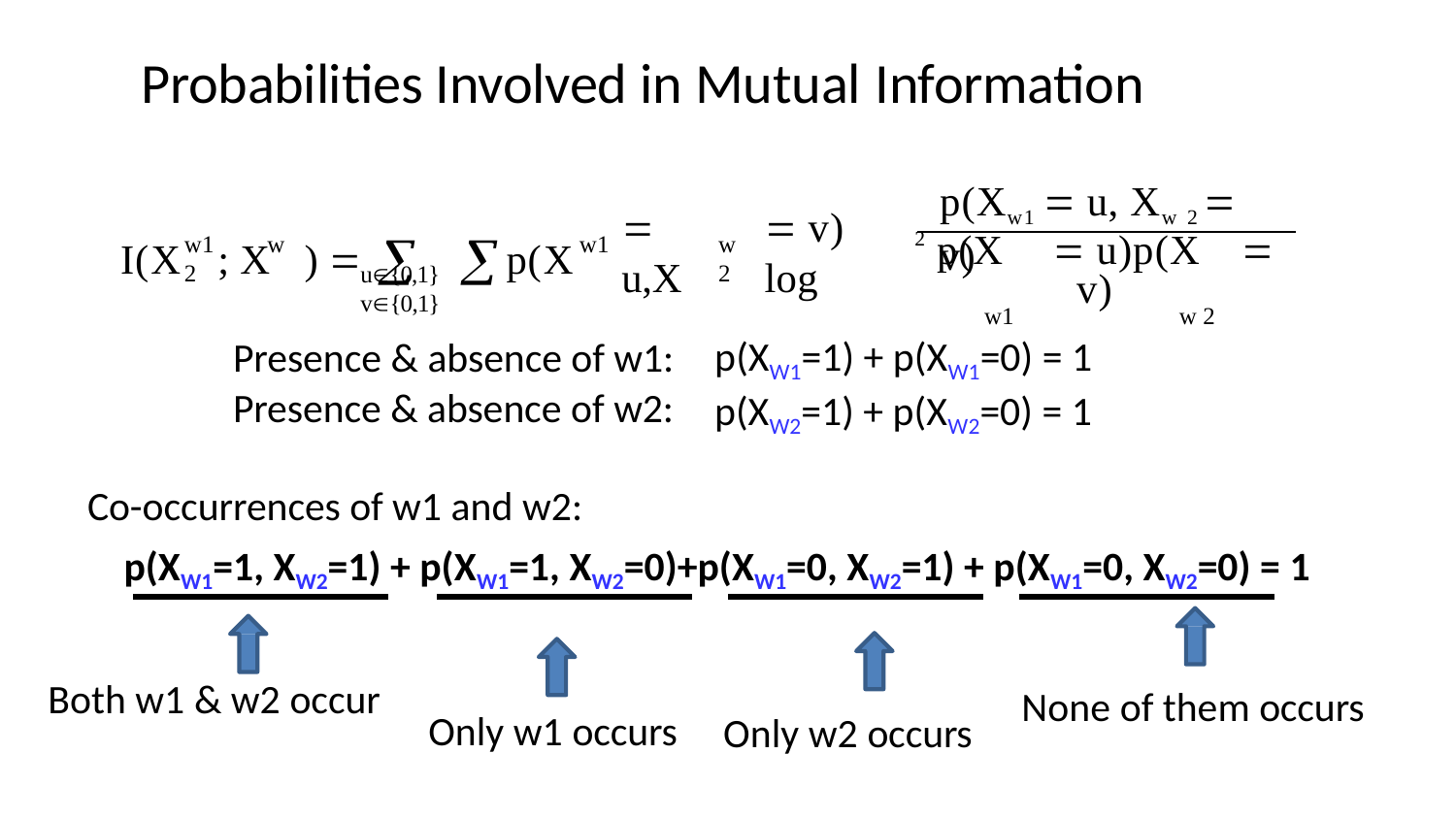

# Probabilities Involved in Mutual Information
p(Xw1 = u, Xw 2 = v)
I(X	; X	) =	∑	∑p(X
= u,X
= v) log
w1	w 2
w1
w 2
2  p(X	= u)p(X	= v)
w1	w 2

u∈{0,1} v∈{0,1}
p(XW1=1) + p(XW1=0) = 1  p(XW2=1) + p(XW2=0) = 1
Presence & absence of w1:
Presence & absence of w2:
Co-occurrences of w1 and w2:
p(XW1=1, XW2=1) + p(XW1=1, XW2=0)+p(XW1=0, XW2=1) + p(XW1=0, XW2=0) = 1

Both w1 & w2 occur
None of them occurs
Only w1 occurs
Only w2 occurs